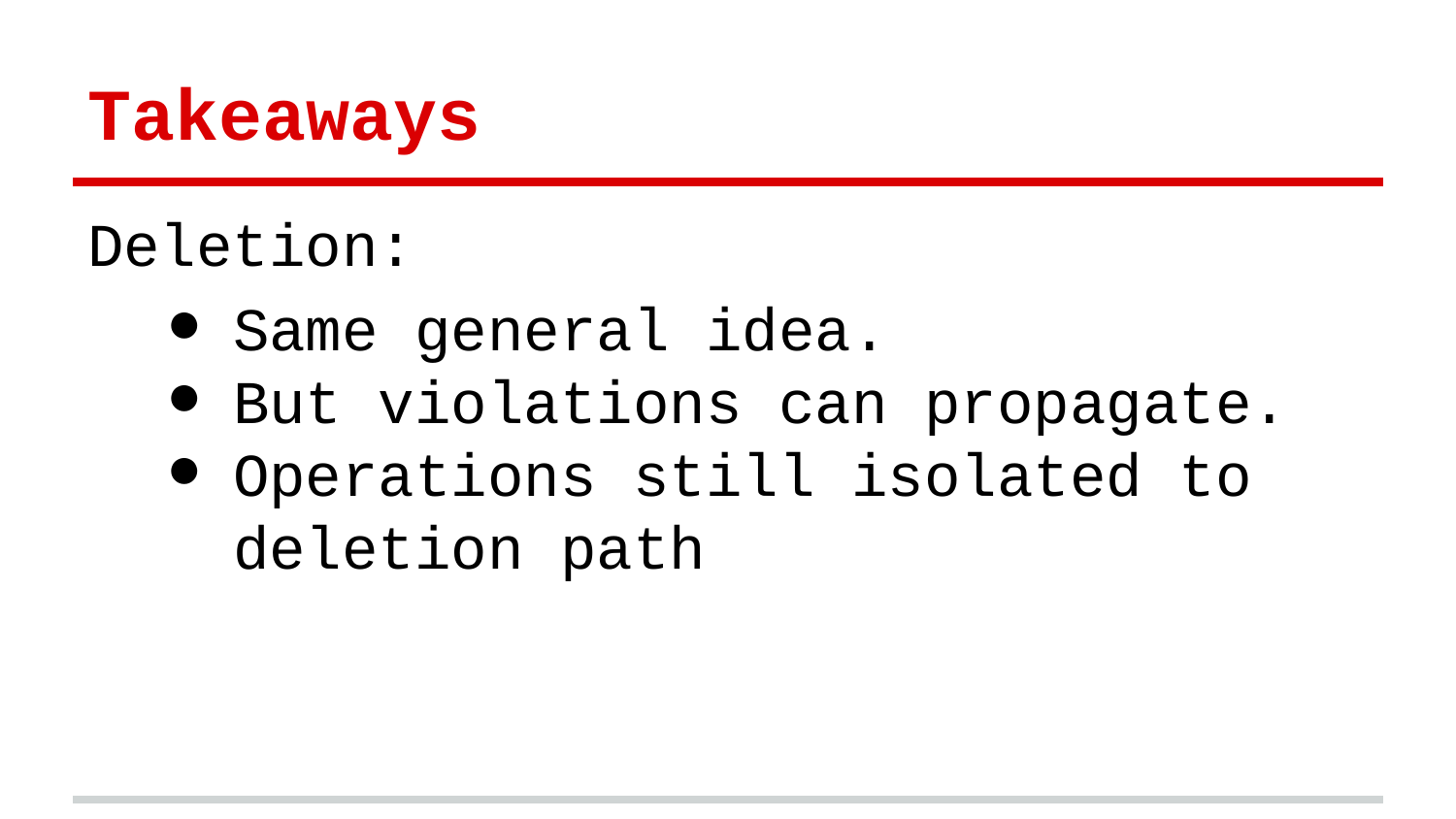

# Takeaways
Deletion:
Same general idea.
But violations can propagate.
Operations still isolated to deletion path